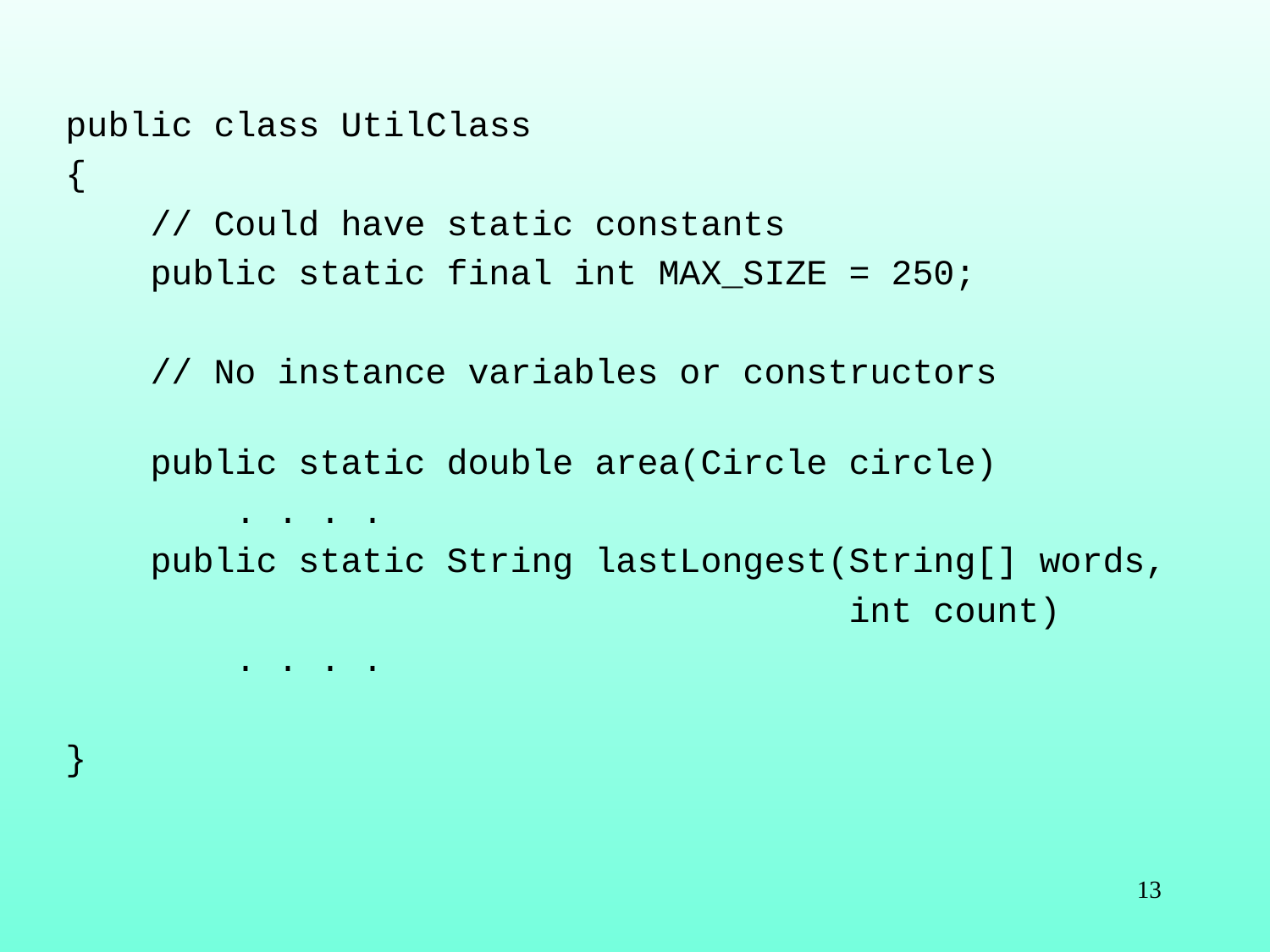

public class UtilClass
{
    // Could have static constants
    public static final int MAX_SIZE = 250;

    // No instance variables or constructors

    public static double area(Circle circle)
        . . . .
    public static String lastLongest(String[] words,
                                     int count)
        . . . .

}

13